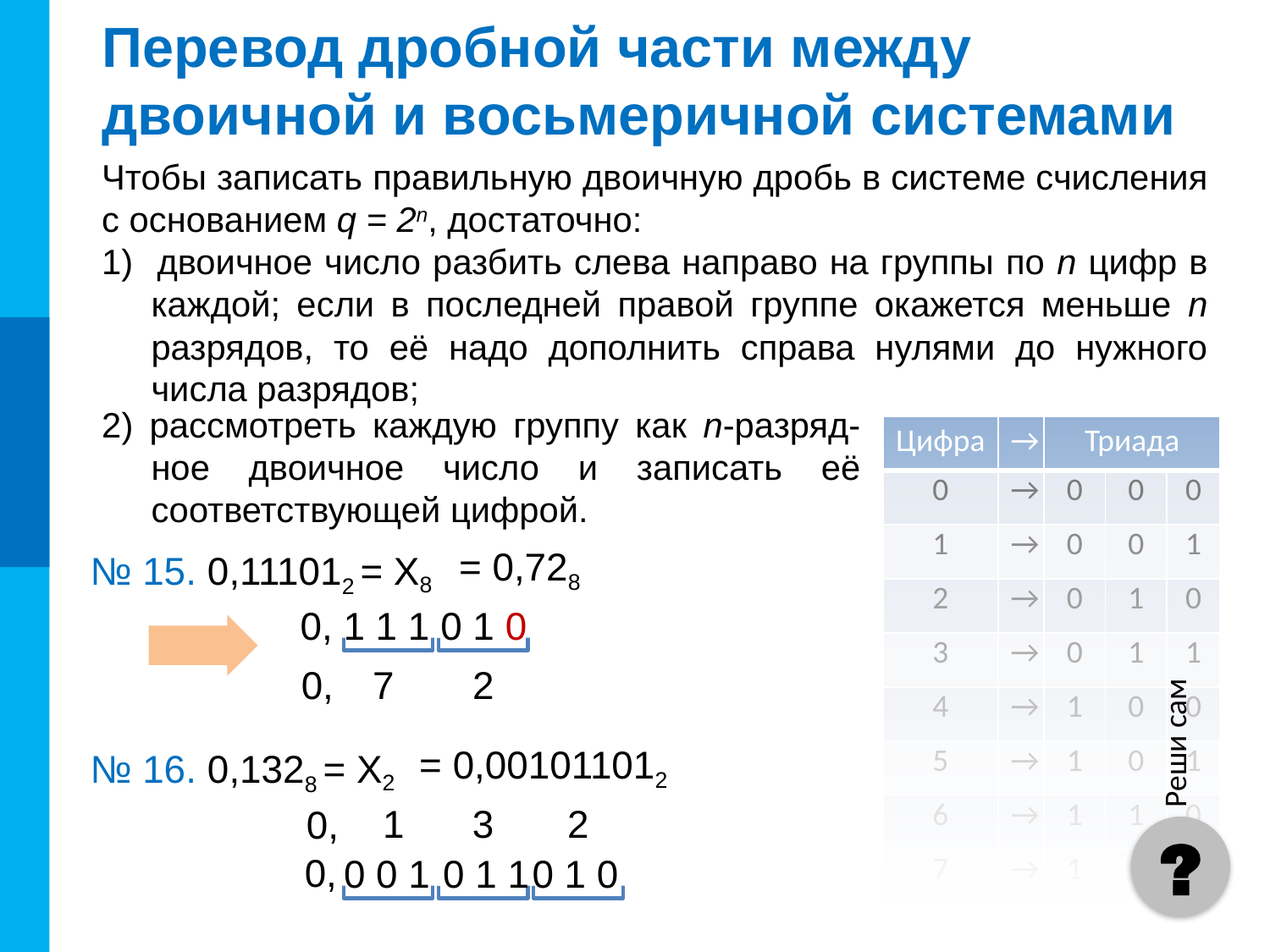

# Перевод дробной части между двоичной и восьмеричной системами

Чтобы записать правильную двоичную дробь в системе счисления с основанием q = 2n, достаточно:
1)  двоичное число разбить слева направо на группы по n цифр в каждой; если в последней правой группе окажется меньше n разрядов, то её надо дополнить справа нулями до нужного числа разрядов;
2) рассмотреть каждую группу как n-разряд-ное двоичное число и записать её соответствующей цифрой.
| Цифра | → | Триада |  |  |
| --- | --- | --- | --- | --- |
| 0 | → | 0 | 0 | 0 |
| 1 | → | 0 | 0 | 1 |
| 2 | → | 0 | 1 | 0 |
| 3 | → | 0 | 1 | 1 |
| 4 | → | 1 | 0 | 0 |
| 5 | → | 1 | 0 | 1 |
| 6 | → | 1 | 1 | 0 |
| 7 | → | 1 | 1 | 1 |
Реши сам

= 0,728
№ 15. 0,111012 = Х8

0, 1 1 1 0 1 0

7
2
0,
= 0,001011012
№ 16. 0,1328 = Х2

1
3
2
0,
?
0,
0 0 1
0 1 1
0 1 0